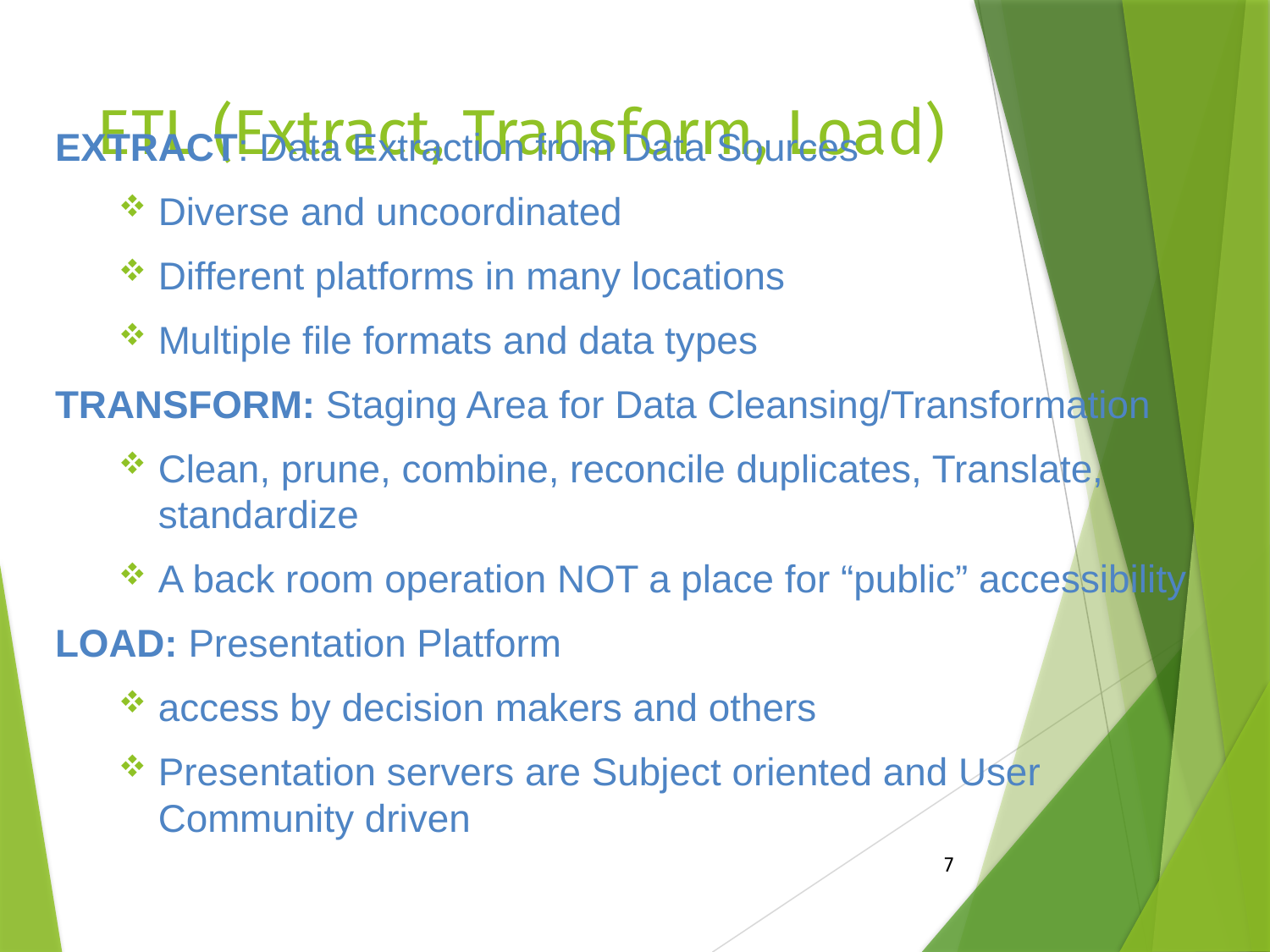

# ETL (Extract, Transform, Load)
EXTRACT: Data Extraction from Data Sources
Diverse and uncoordinated
Different platforms in many locations
Multiple file formats and data types
TRANSFORM: Staging Area for Data Cleansing/Transformation
Clean, prune, combine, reconcile duplicates, Translate, standardize
A back room operation NOT a place for “public” accessibility
LOAD: Presentation Platform
access by decision makers and others
Presentation servers are Subject oriented and User Community driven
7